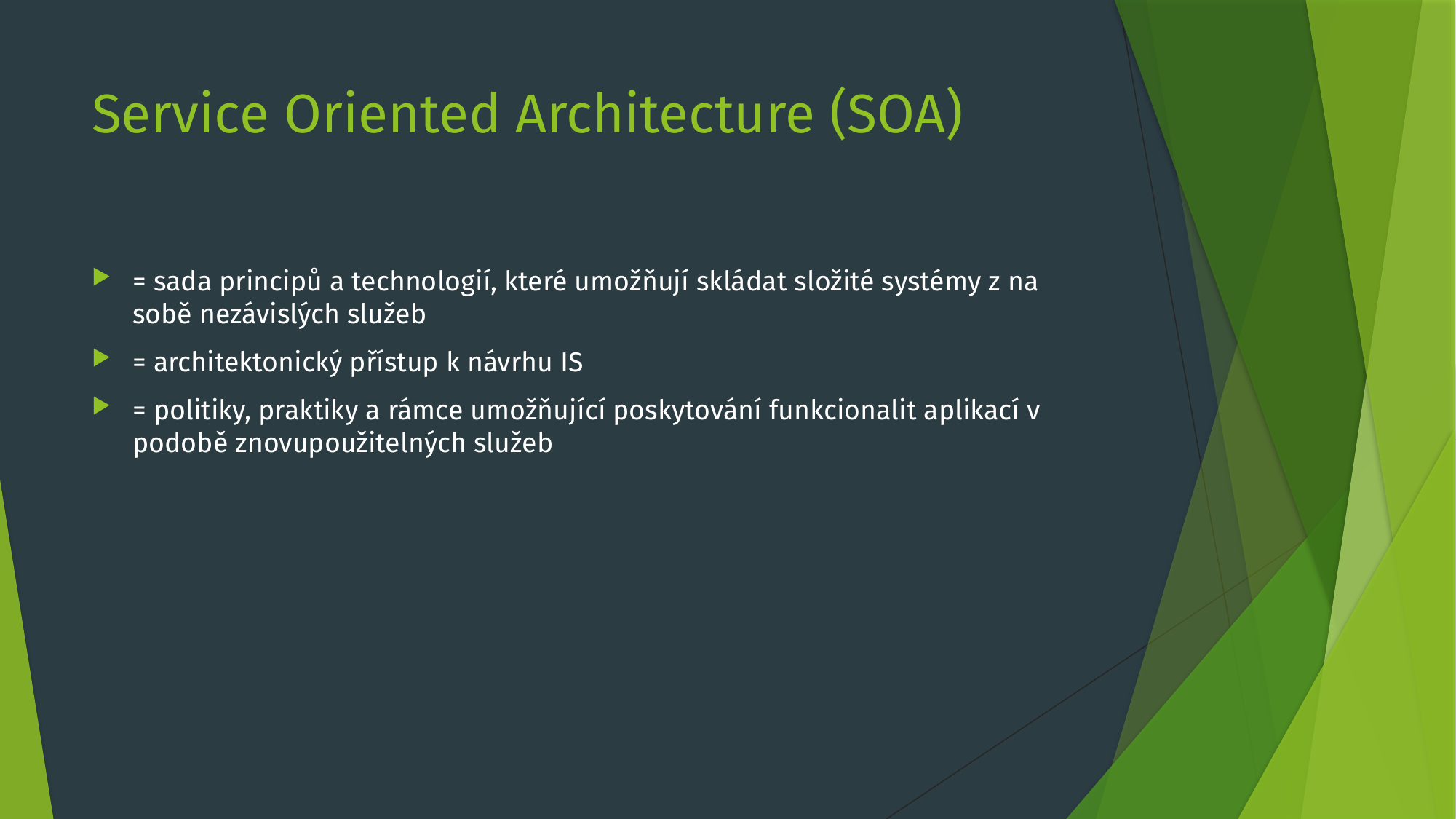

# Service Oriented Architecture (SOA)
= sada principů a technologií, které umožňují skládat složité systémy z na sobě nezávislých služeb
= architektonický přístup k návrhu IS
= politiky, praktiky a rámce umožňující poskytování funkcionalit aplikací v podobě znovupoužitelných služeb